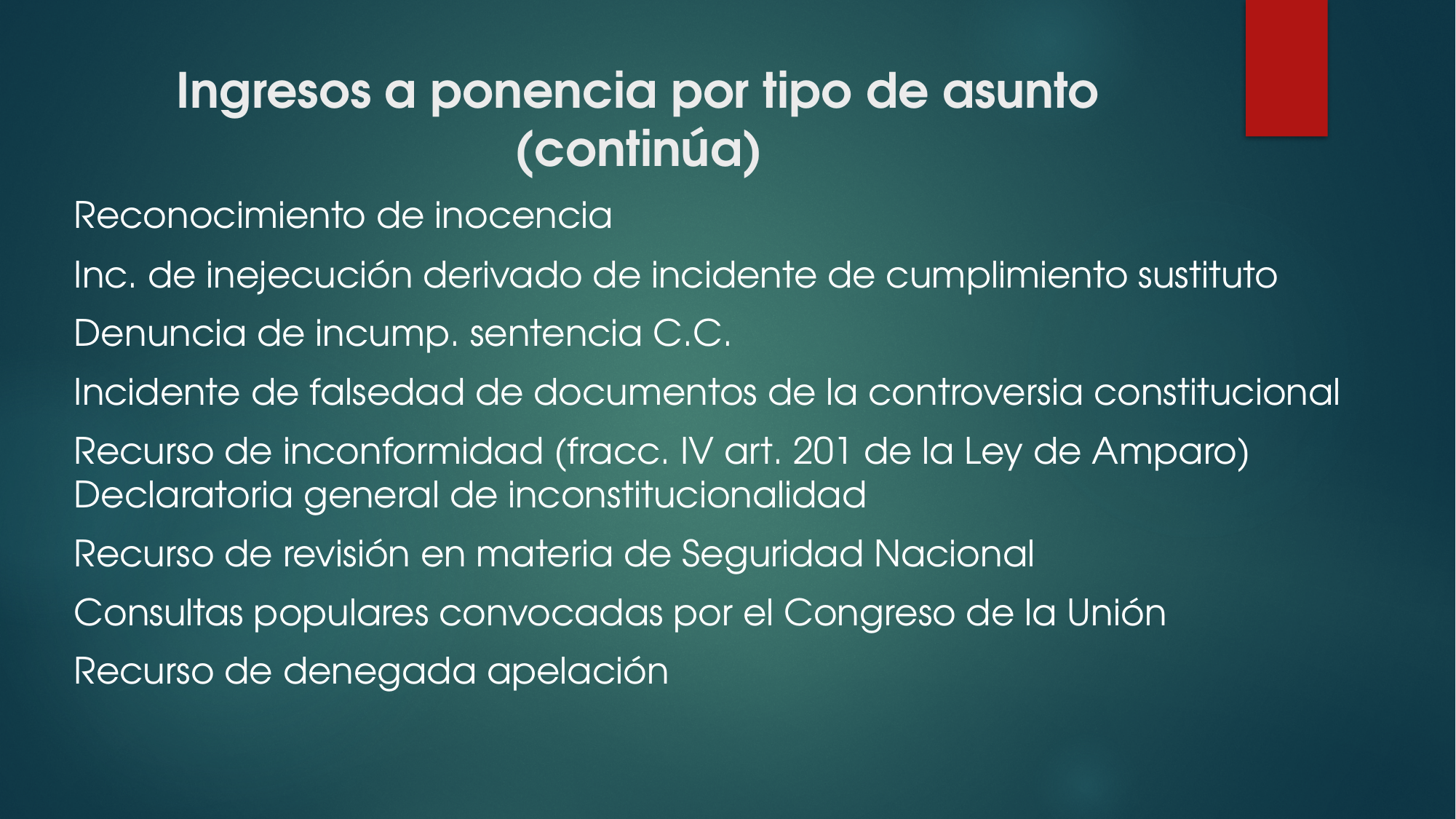

# Ingresos a ponencia por tipo de asunto (continúa)
Reconocimiento de inocencia
Inc. de inejecución derivado de incidente de cumplimiento sustituto
Denuncia de incump. sentencia C.C.
Incidente de falsedad de documentos de la controversia constitucional
Recurso de inconformidad (fracc. IV art. 201 de la Ley de Amparo) Declaratoria general de inconstitucionalidad
Recurso de revisión en materia de Seguridad Nacional
Consultas populares convocadas por el Congreso de la Unión
Recurso de denegada apelación